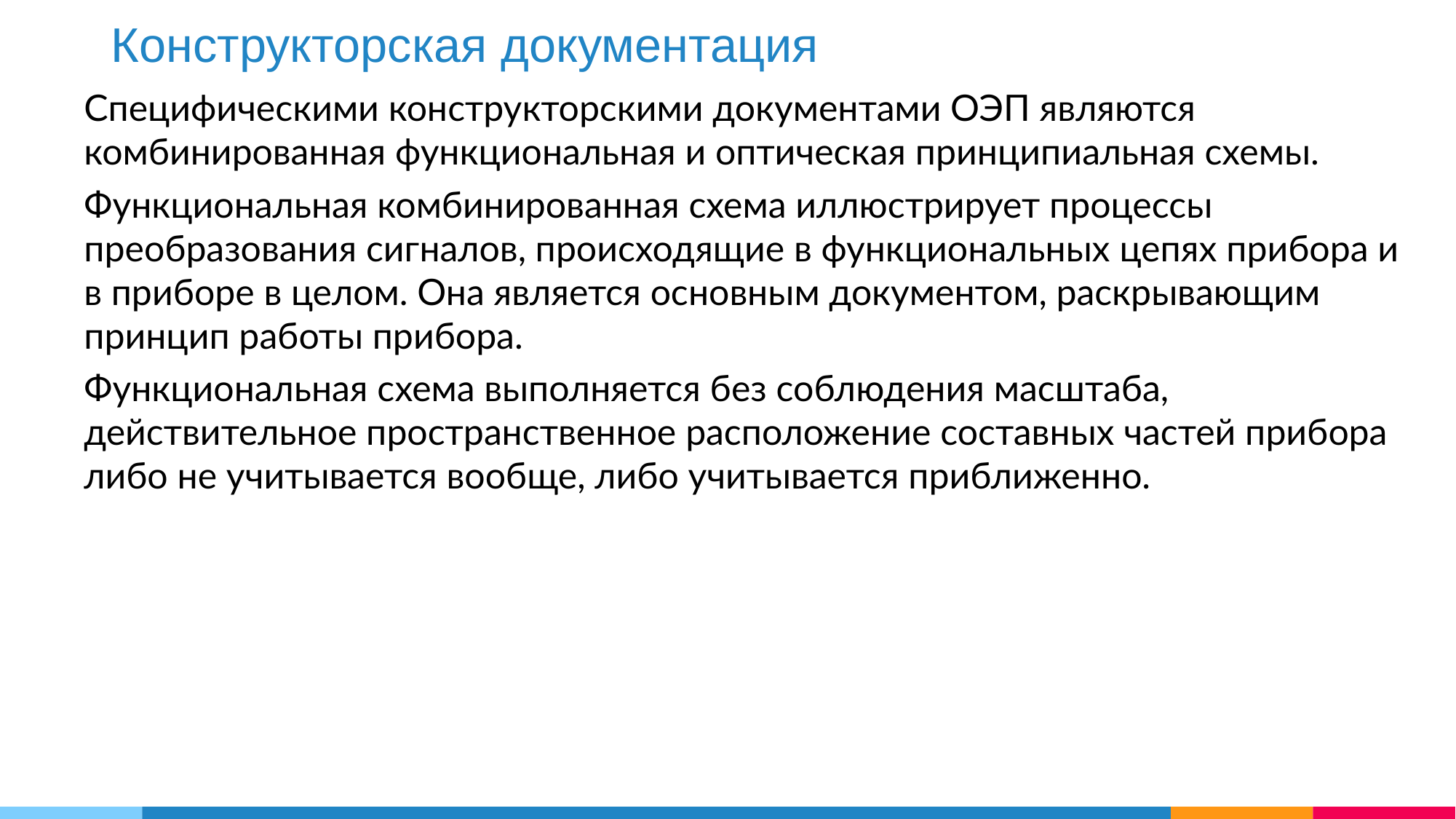

Конструкторская документация

Специфическими конструкторскими документами ОЭП являются комбинированная функциональная и оптическая принципиальная схемы.
Функциональная комбинированная схема иллюстрирует процессы преобразования сигналов, происходящие в функциональных цепях прибора и в приборе в целом. Она является основным документом, раскрывающим принцип работы прибора.
Функциональная схема выполняется без соблюдения масштаба, действительное пространственное расположение составных частей прибора либо не учитывается вообще, либо учитывается приближенно.